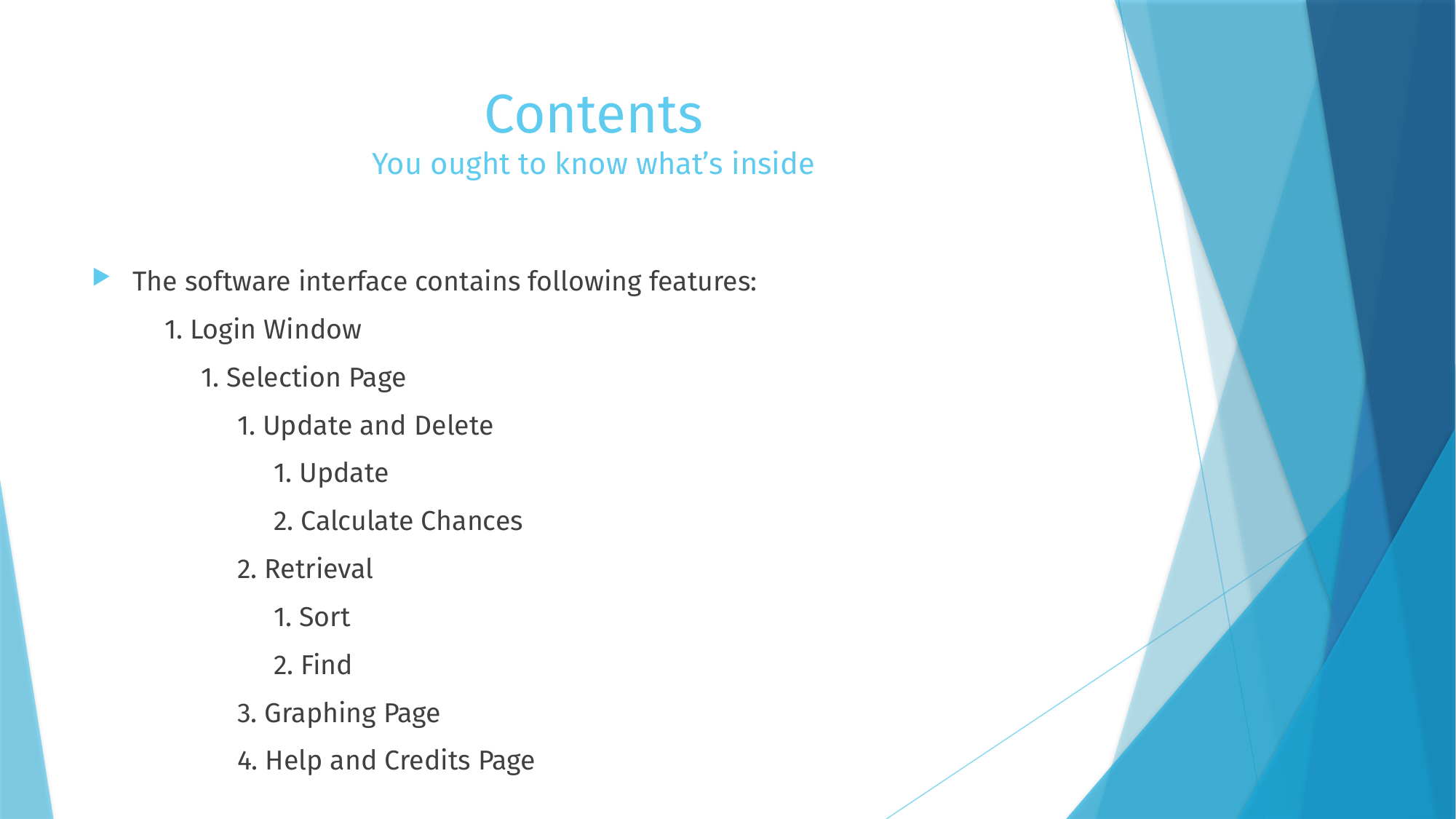

# Contents You ought to know what’s inside
The software interface contains following features:
          1. Login Window
               1. Selection Page
                    1. Update and Delete
                         1. Update
                         2. Calculate Chances
                    2. Retrieval
                         1. Sort
                         2. Find
                    3. Graphing Page
                    4. Help and Credits Page